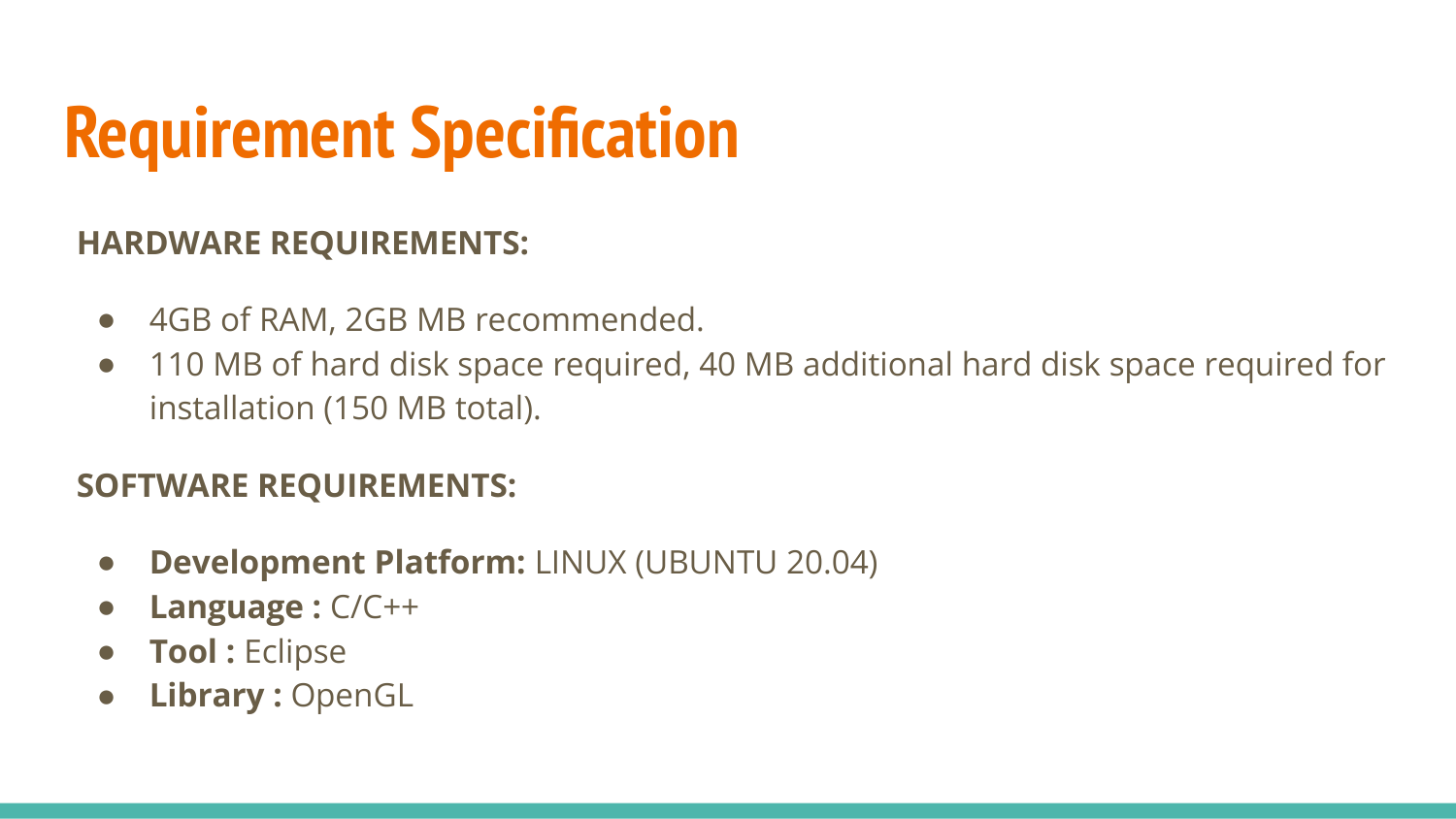

# Requirement Specification
HARDWARE REQUIREMENTS:
4GB of RAM, 2GB MB recommended.
110 MB of hard disk space required, 40 MB additional hard disk space required for installation (150 MB total).
SOFTWARE REQUIREMENTS:
Development Platform: LINUX (UBUNTU 20.04)
Language : C/C++
Tool : Eclipse
Library : OpenGL